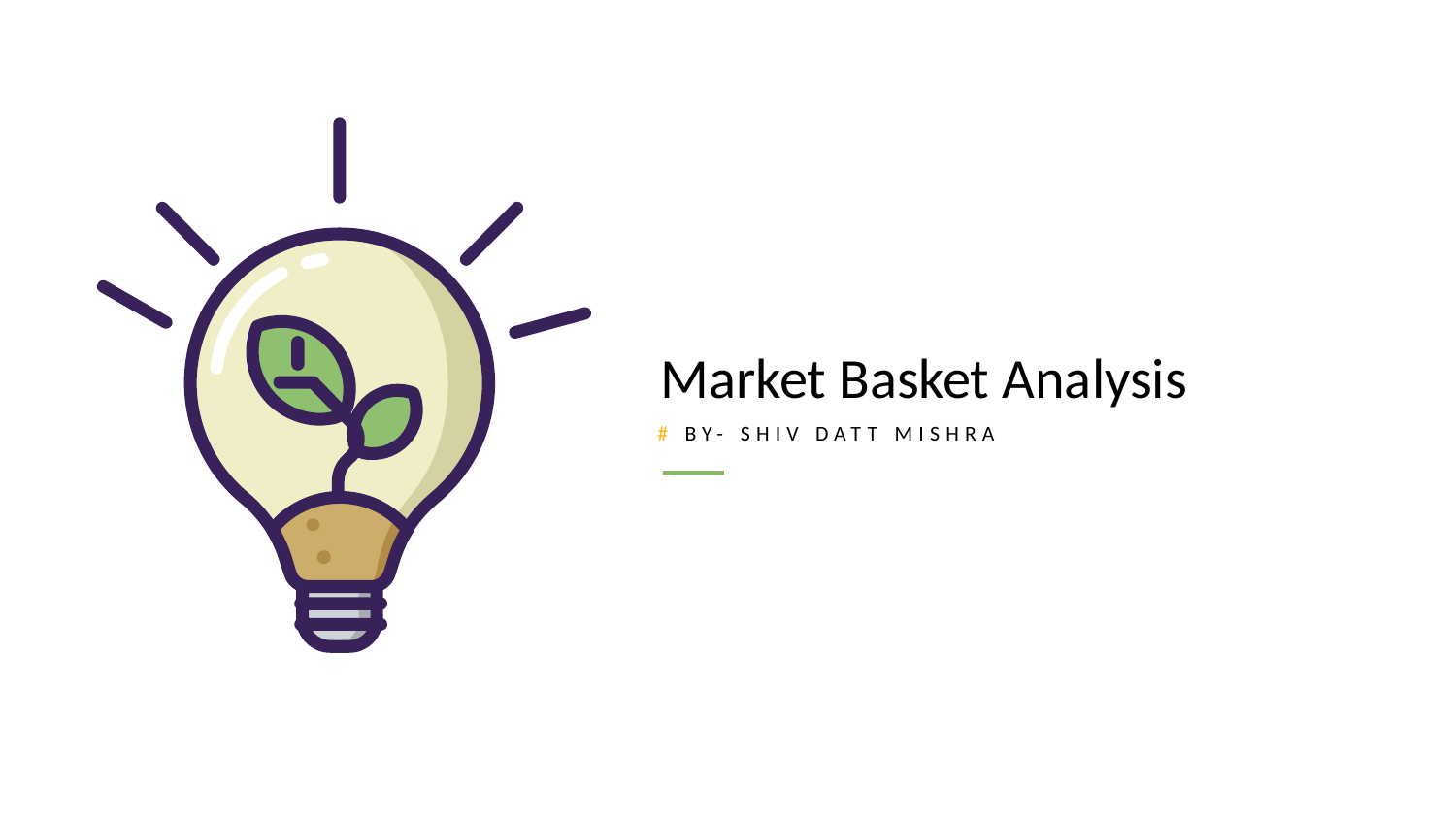

Market Basket Analysis
# BY- SHIV DATT MISHRA